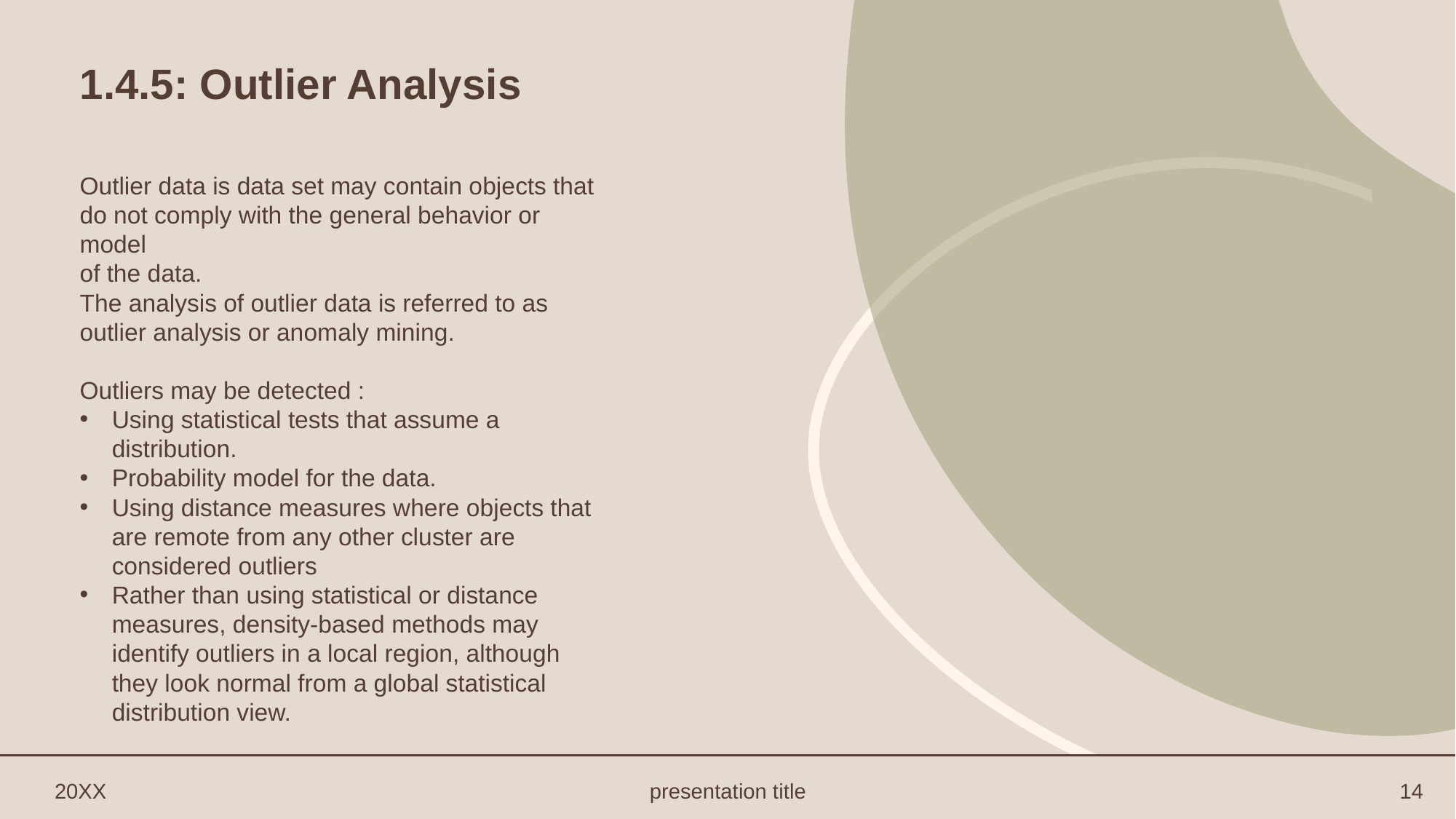

# 1.4.5: Outlier Analysis
Outlier data is data set may contain objects that do not comply with the general behavior or model
of the data.
The analysis of outlier data is referred to as outlier analysis or anomaly mining.

Outliers may be detected :
Using statistical tests that assume a distribution.
Probability model for the data.
Using distance measures where objects that are remote from any other cluster are considered outliers
Rather than using statistical or distance measures, density-based methods may identify outliers in a local region, although they look normal from a global statistical distribution view.
20XX
presentation title
14